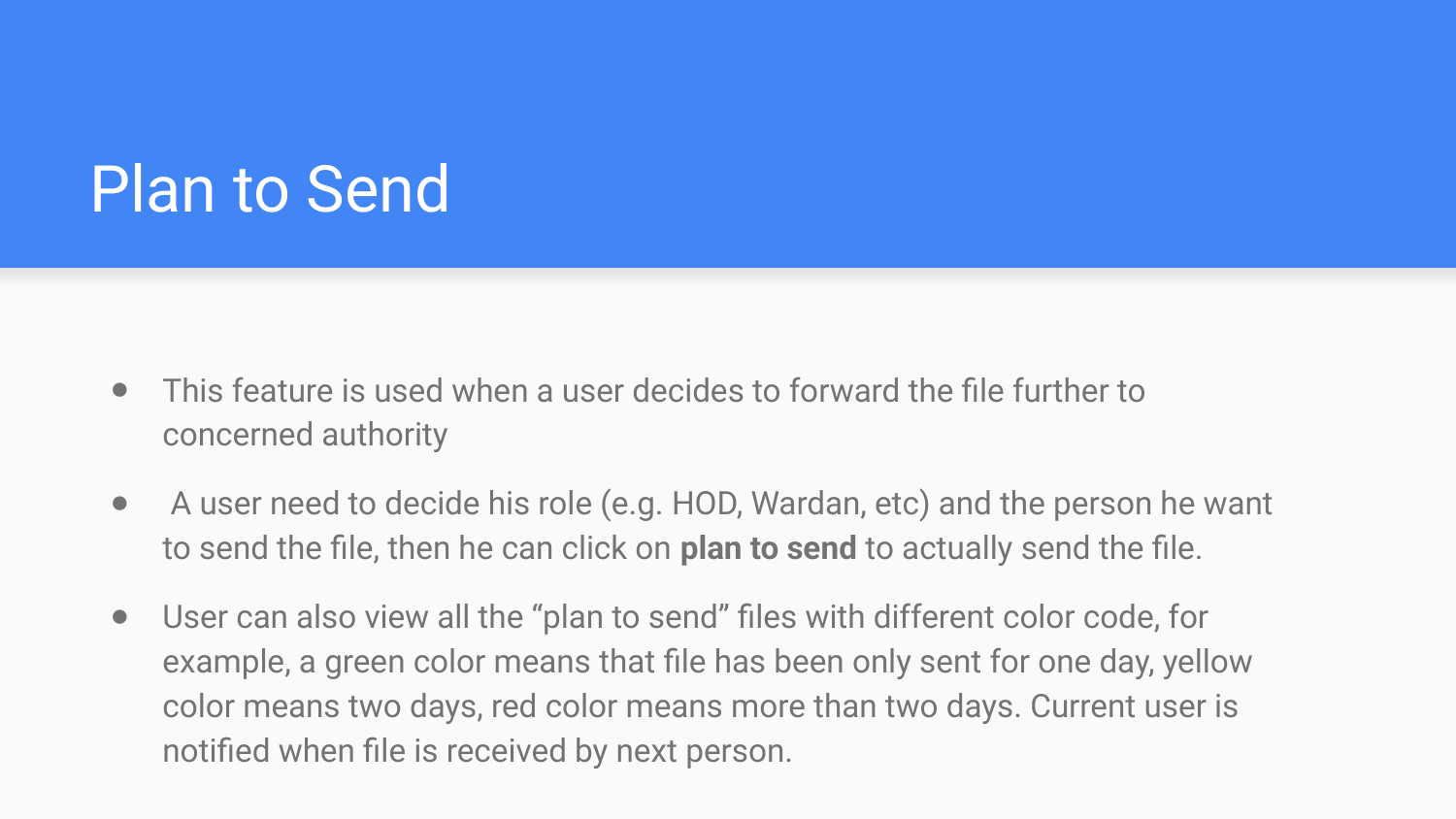

# Plan to Send
This feature is used when a user decides to forward the file further to concerned authority
 A user need to decide his role (e.g. HOD, Wardan, etc) and the person he want to send the file, then he can click on plan to send to actually send the file.
User can also view all the “plan to send” files with different color code, for example, a green color means that file has been only sent for one day, yellow color means two days, red color means more than two days. Current user is notified when file is received by next person.